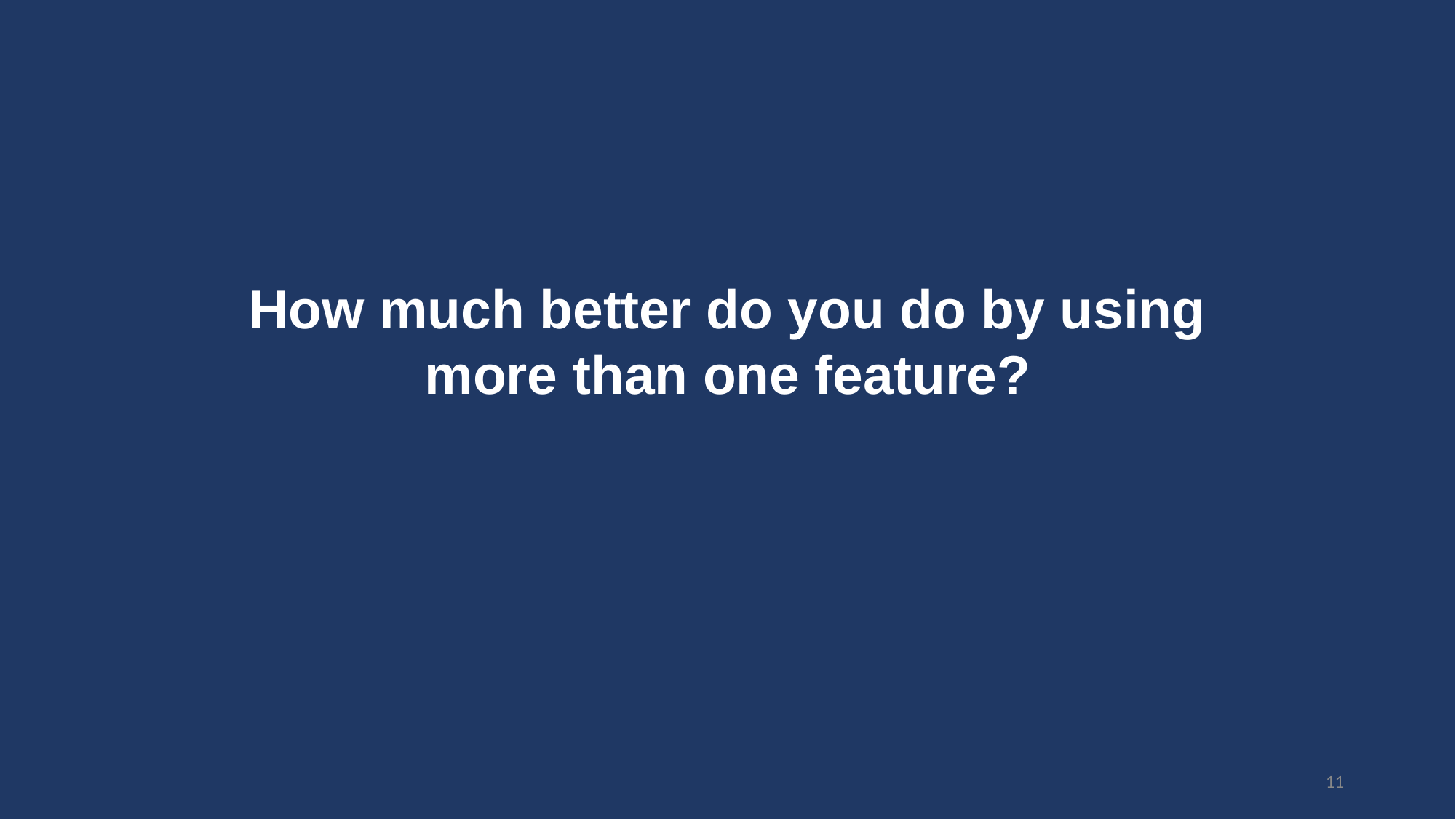

How much better do you do by using
more than one feature?
11